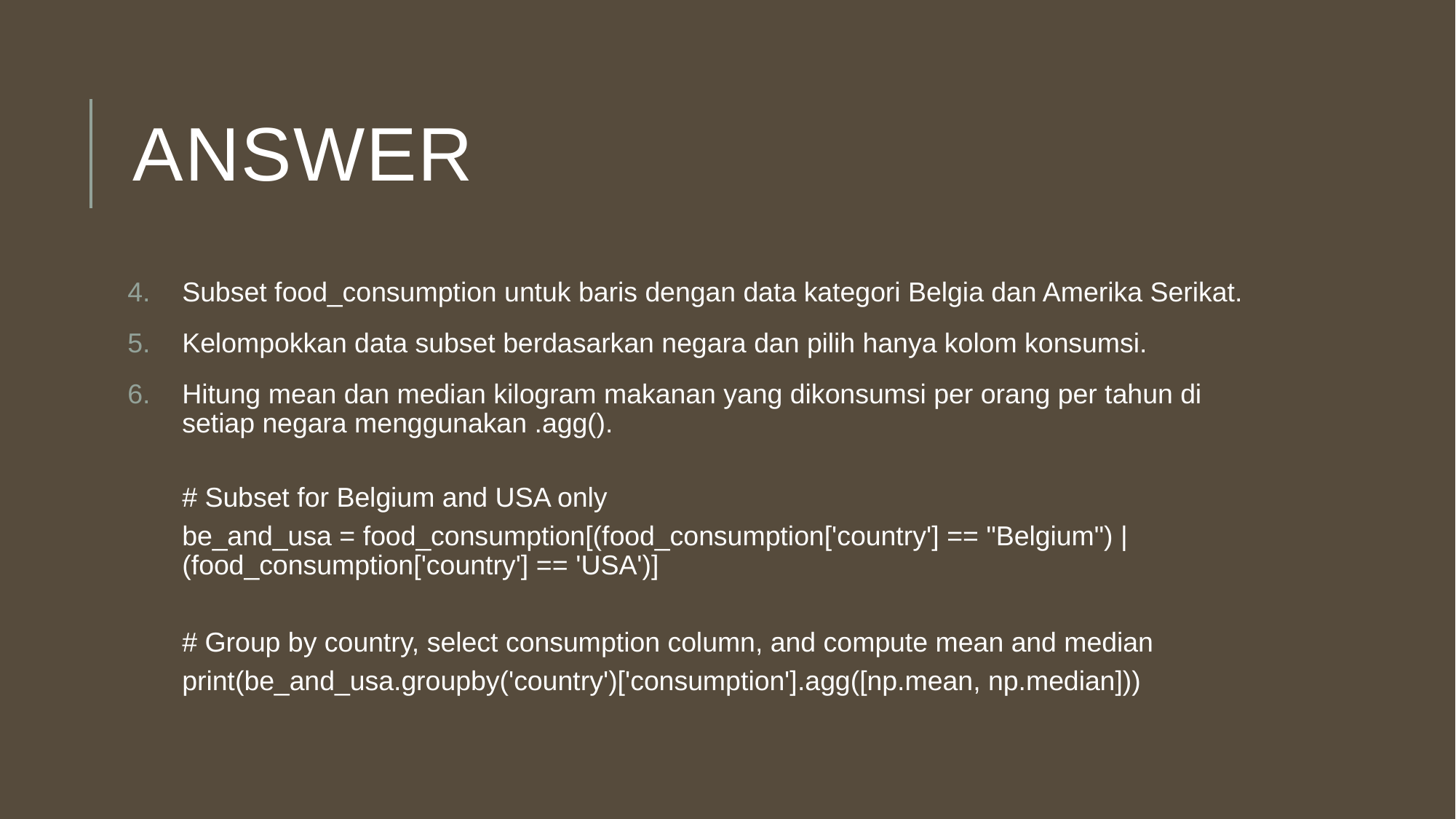

# answer
Subset food_consumption untuk baris dengan data kategori Belgia dan Amerika Serikat.
Kelompokkan data subset berdasarkan negara dan pilih hanya kolom konsumsi.
Hitung mean dan median kilogram makanan yang dikonsumsi per orang per tahun di setiap negara menggunakan .agg().

# Subset for Belgium and USA only
be_and_usa = food_consumption[(food_consumption['country'] == "Belgium") | (food_consumption['country'] == 'USA')]

# Group by country, select consumption column, and compute mean and median
print(be_and_usa.groupby('country')['consumption'].agg([np.mean, np.median]))